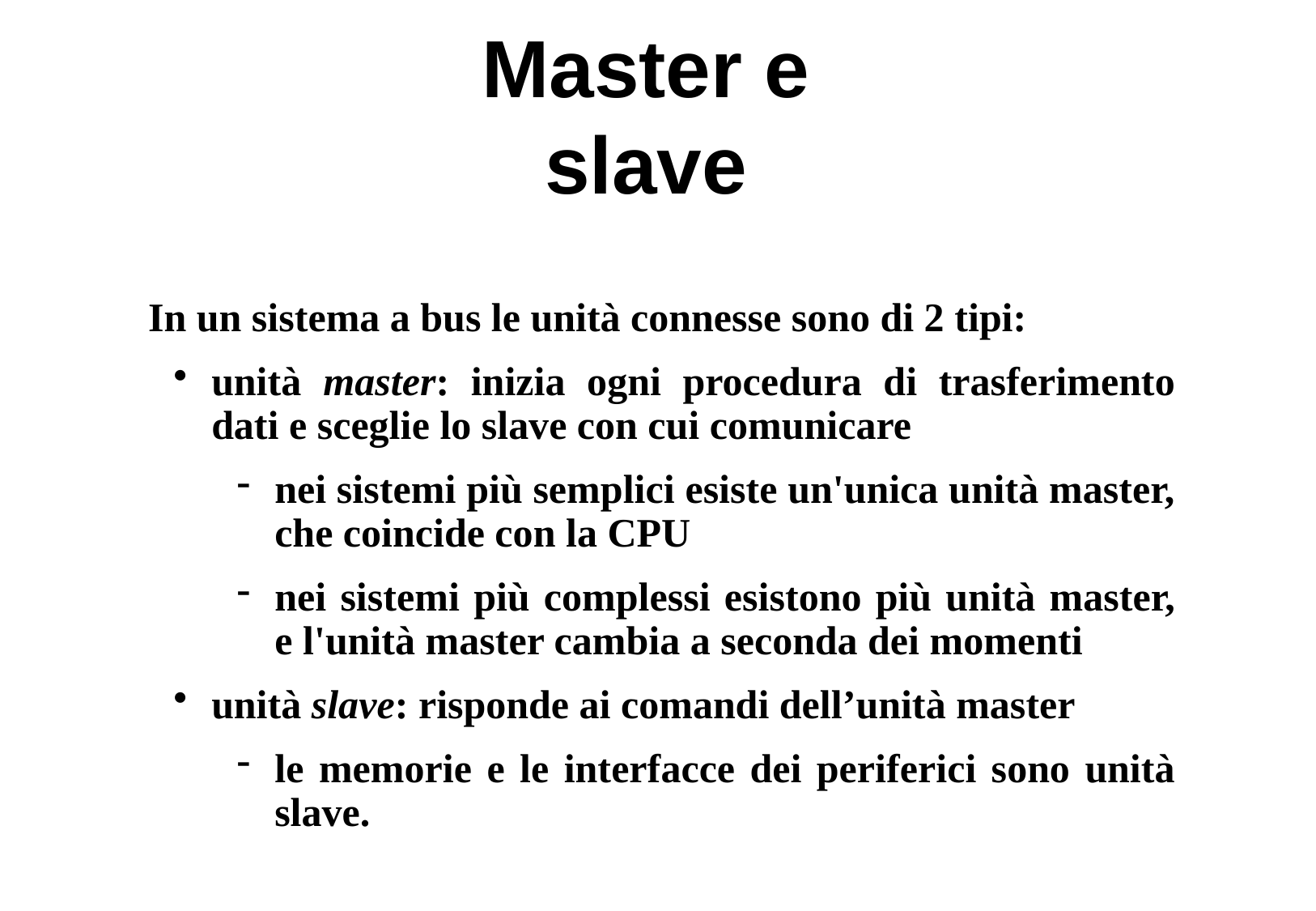

# Master e slave
In un sistema a bus le unità connesse sono di 2 tipi:
unità master: inizia ogni procedura di trasferimento dati e sceglie lo slave con cui comunicare
nei sistemi più semplici esiste un'unica unità master, che coincide con la CPU
nei sistemi più complessi esistono più unità master, e l'unità master cambia a seconda dei momenti
unità slave: risponde ai comandi dell’unità master
le memorie e le interfacce dei periferici sono unità slave.